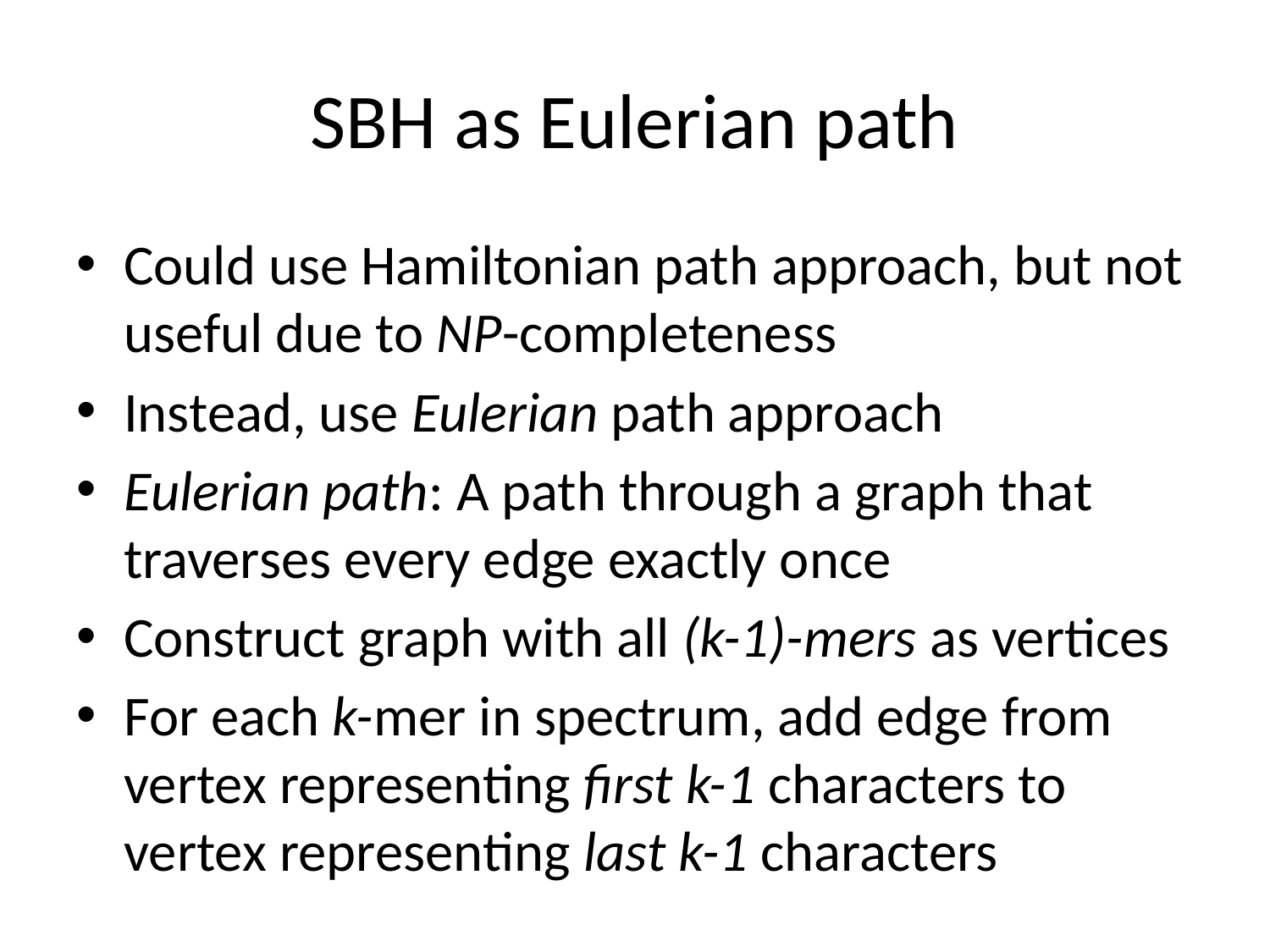

# SBH as Eulerian path
Could use Hamiltonian path approach, but not useful due to NP-completeness
Instead, use Eulerian path approach
Eulerian path: A path through a graph that traverses every edge exactly once
Construct graph with all (k-1)-mers as vertices
For each k-mer in spectrum, add edge from vertex representing first k-1 characters to vertex representing last k-1 characters